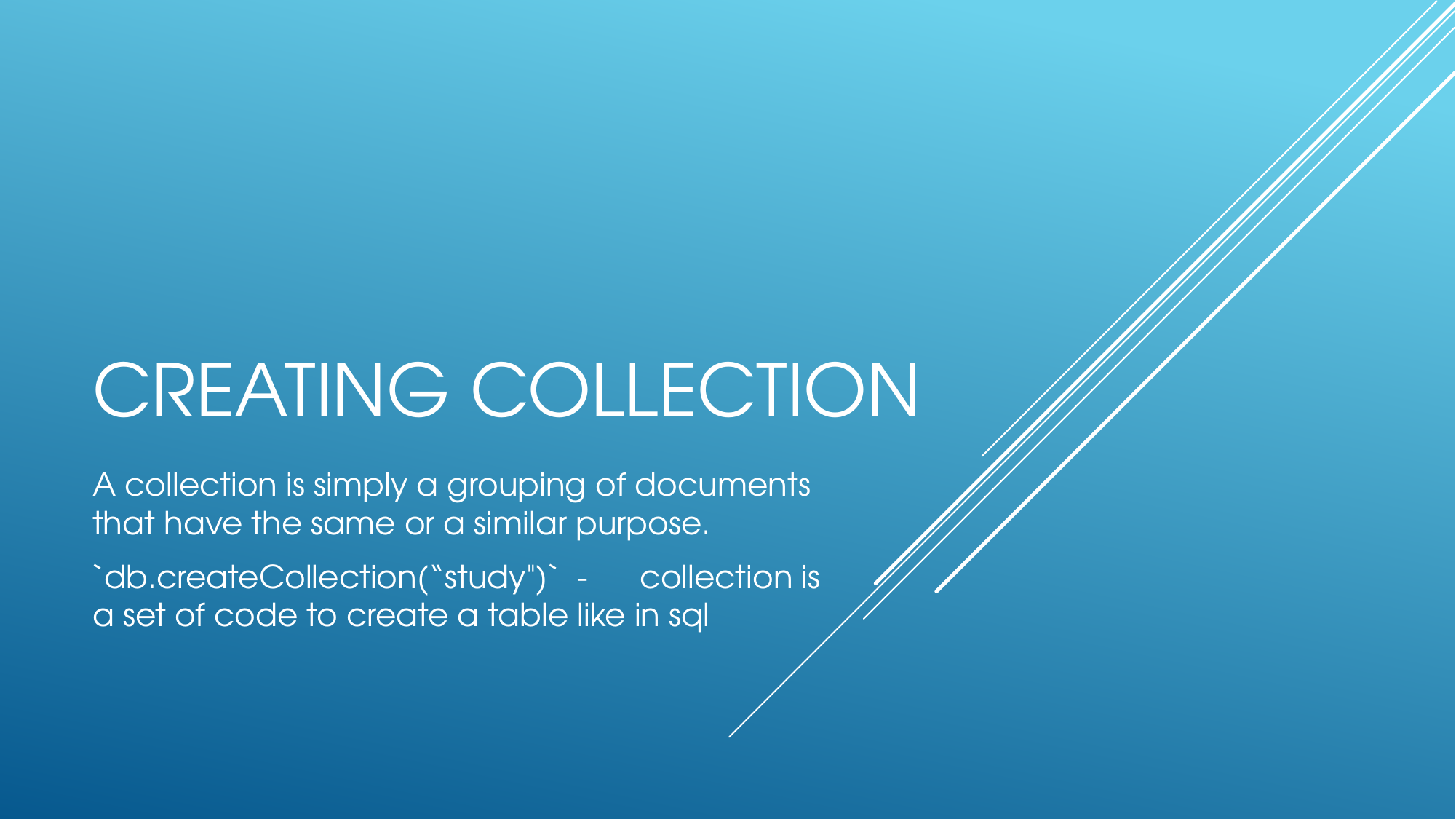

# Creating collection
A collection is simply a grouping of documents that have the same or a similar purpose.
`db.createCollection(“study")`  -      collection is a set of code to create a table like in sql